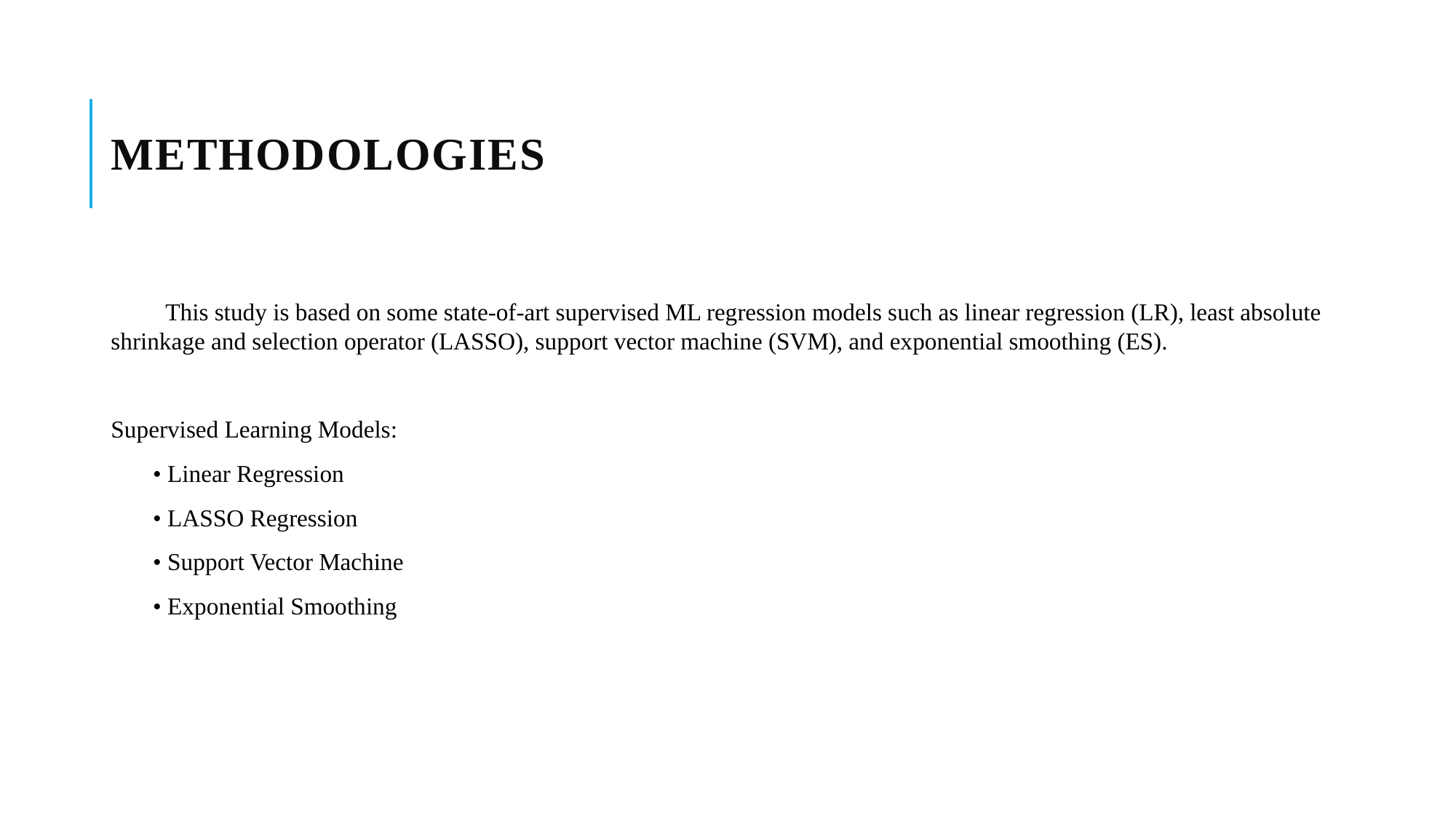

# Methodologies
This study is based on some state-of-art supervised ML regression models such as linear regression (LR), least absolute shrinkage and selection operator (LASSO), support vector machine (SVM), and exponential smoothing (ES).

Supervised Learning Models:
       • Linear Regression
       • LASSO Regression
       • Support Vector Machine
       • Exponential Smoothing